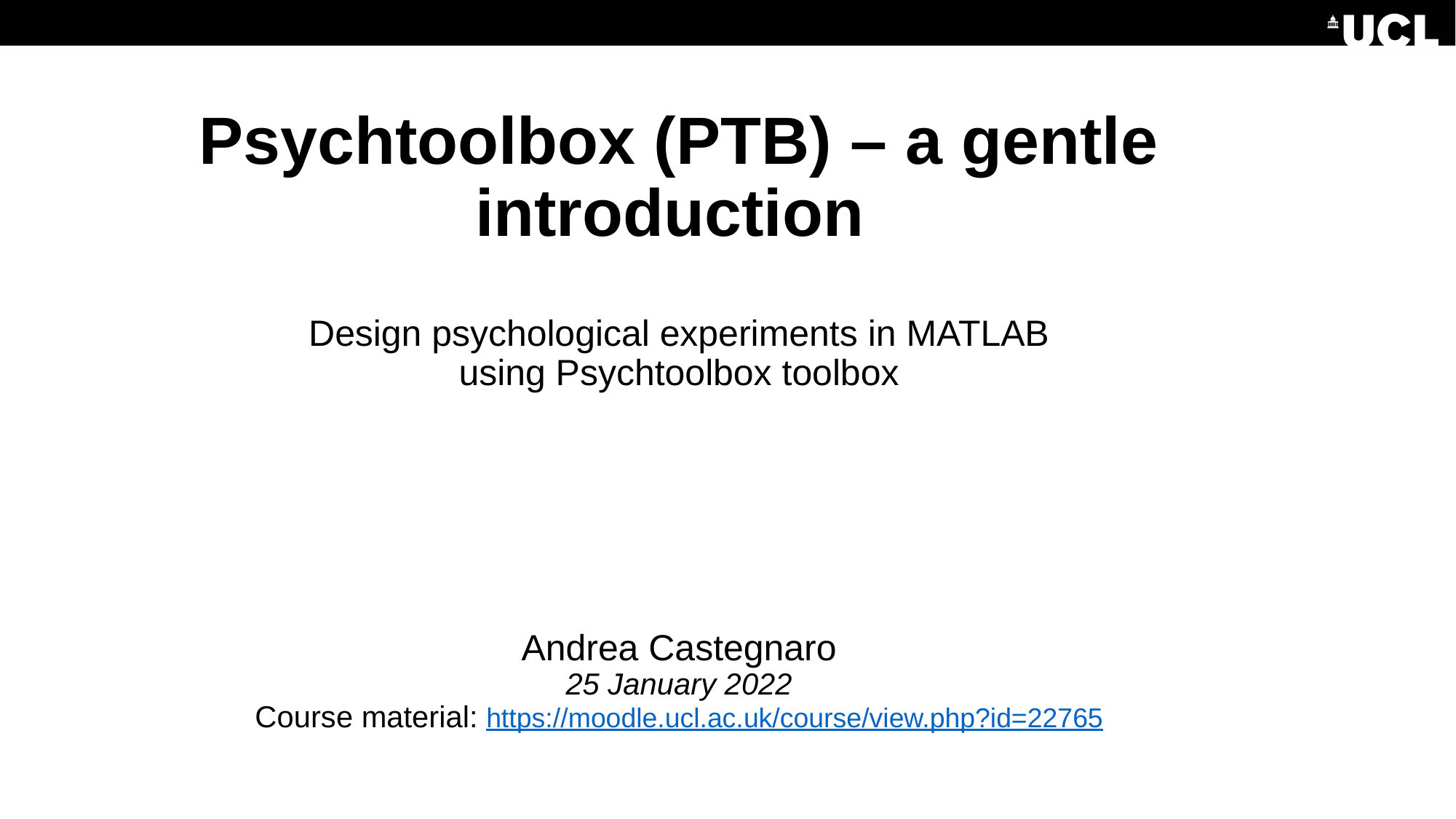

# Psychtoolbox (PTB) – a gentle introduction

Design psychological experiments in MATLAB
using Psychtoolbox toolbox

Andrea Castegnaro
25 January 2022
Course material: https://moodle.ucl.ac.uk/course/view.php?id=22765